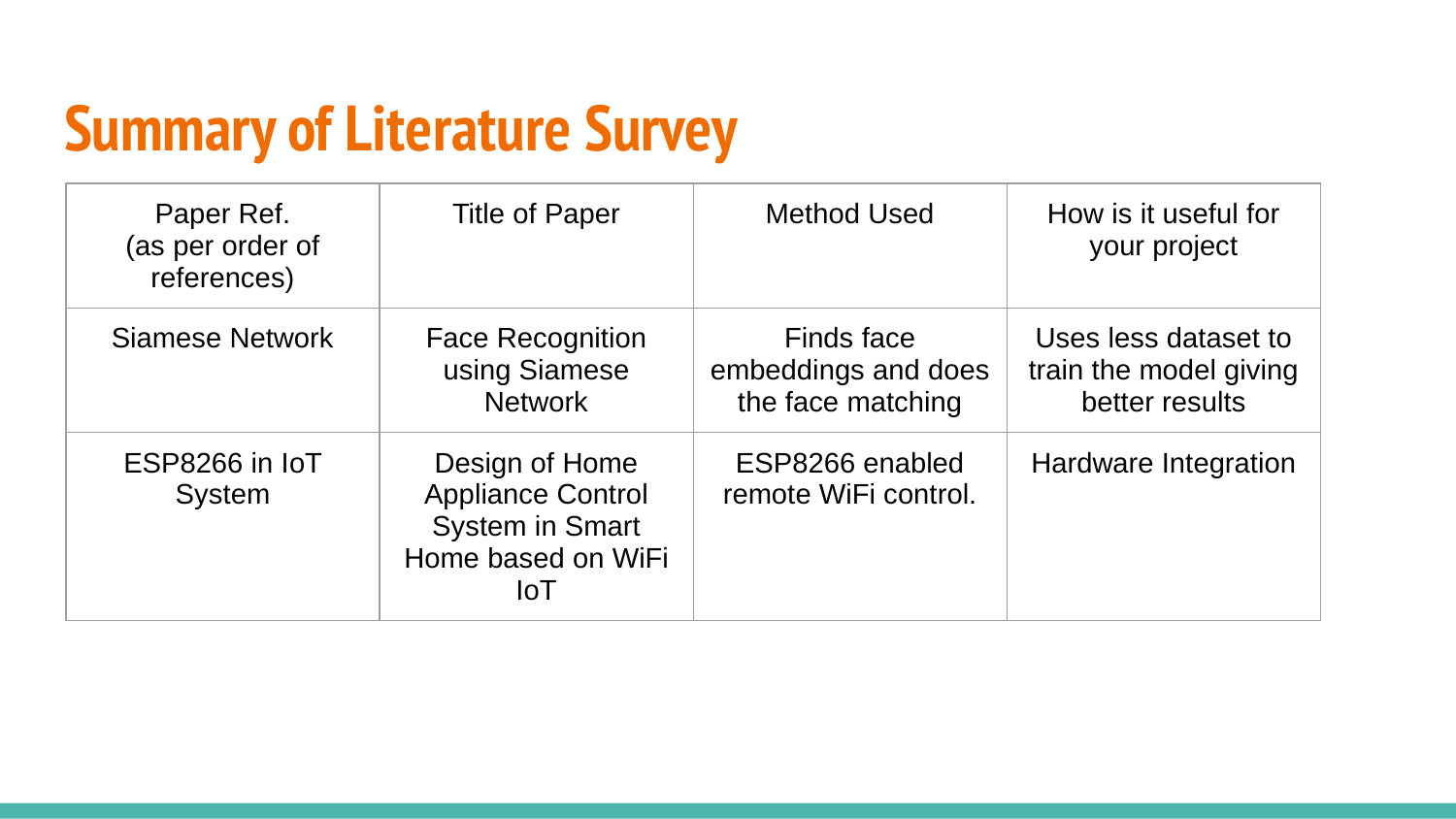

# Summary of Literature Survey
| Paper Ref. (as per order of references) | Title of Paper | Method Used | How is it useful for your project |
| --- | --- | --- | --- |
| Siamese Network | Face Recognition using Siamese Network | Finds face embeddings and does the face matching | Uses less dataset to train the model giving better results |
| ESP8266 in IoT System | Design of Home Appliance Control System in Smart Home based on WiFi IoT | ESP8266 enabled remote WiFi control. | Hardware Integration |